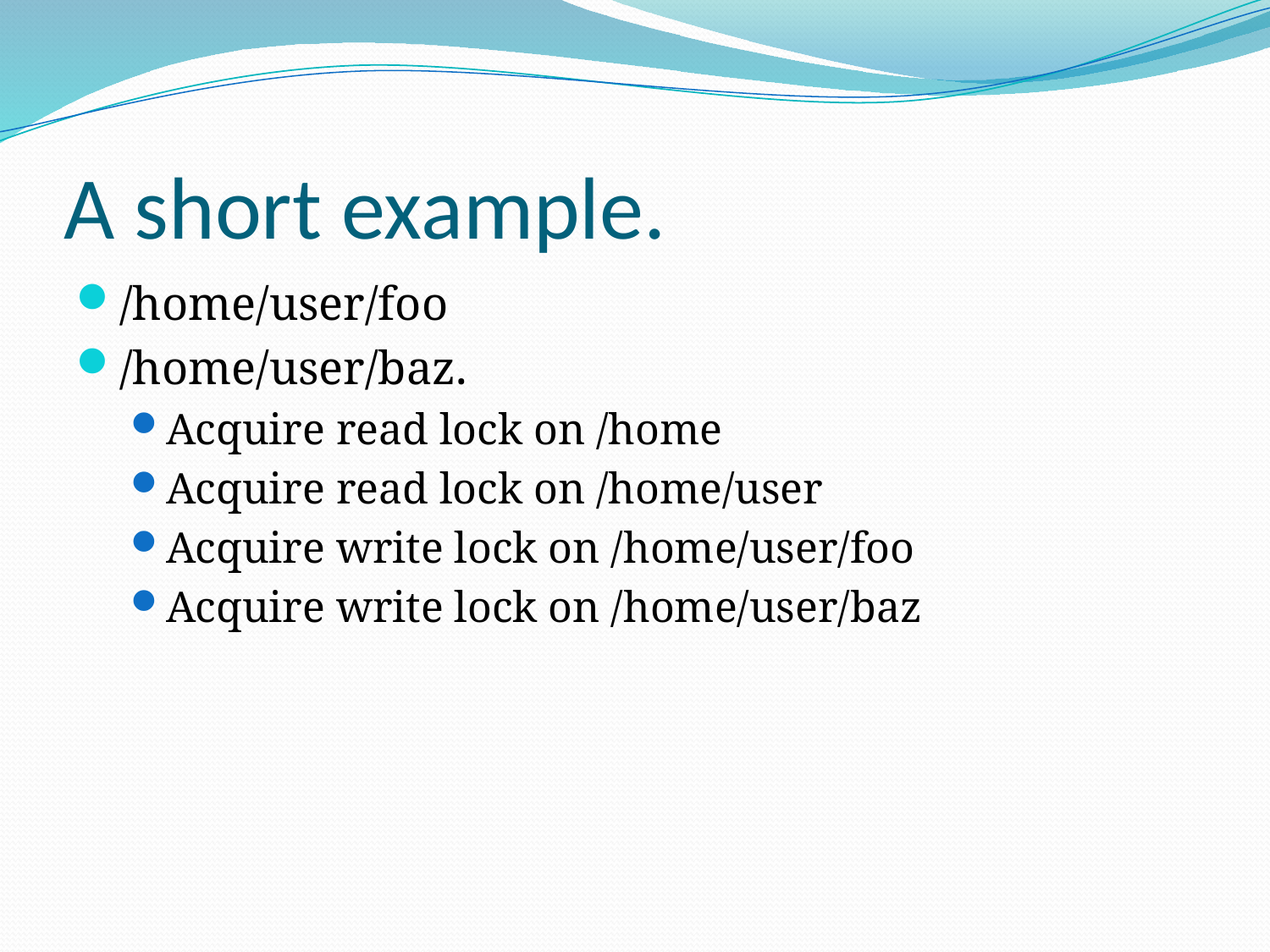

# A short example.
/home/user/foo
/home/user/baz.
Acquire read lock on /home
Acquire read lock on /home/user
Acquire write lock on /home/user/foo
Acquire write lock on /home/user/baz